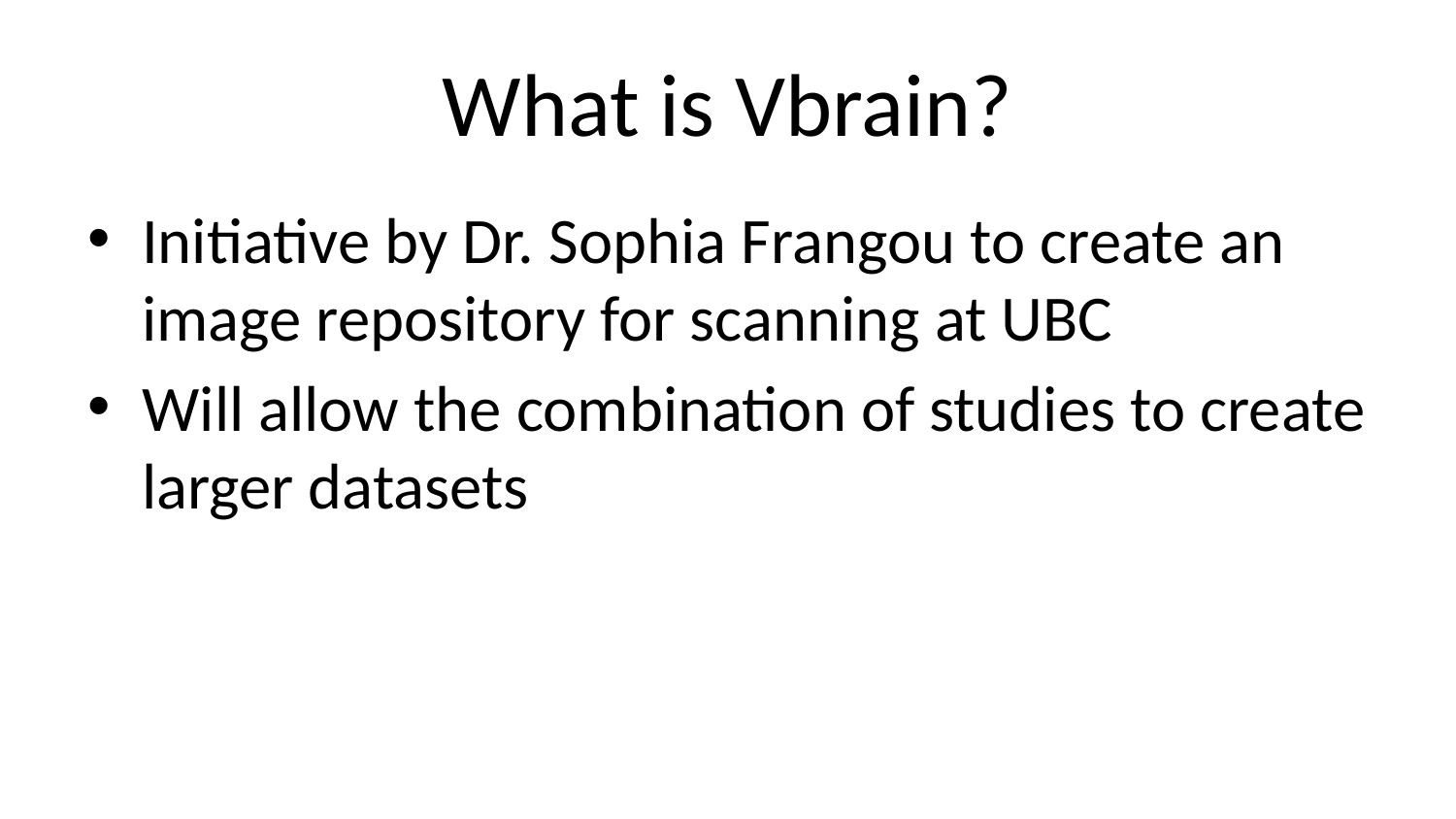

# What is Vbrain?
Initiative by Dr. Sophia Frangou to create an image repository for scanning at UBC
Will allow the combination of studies to create larger datasets